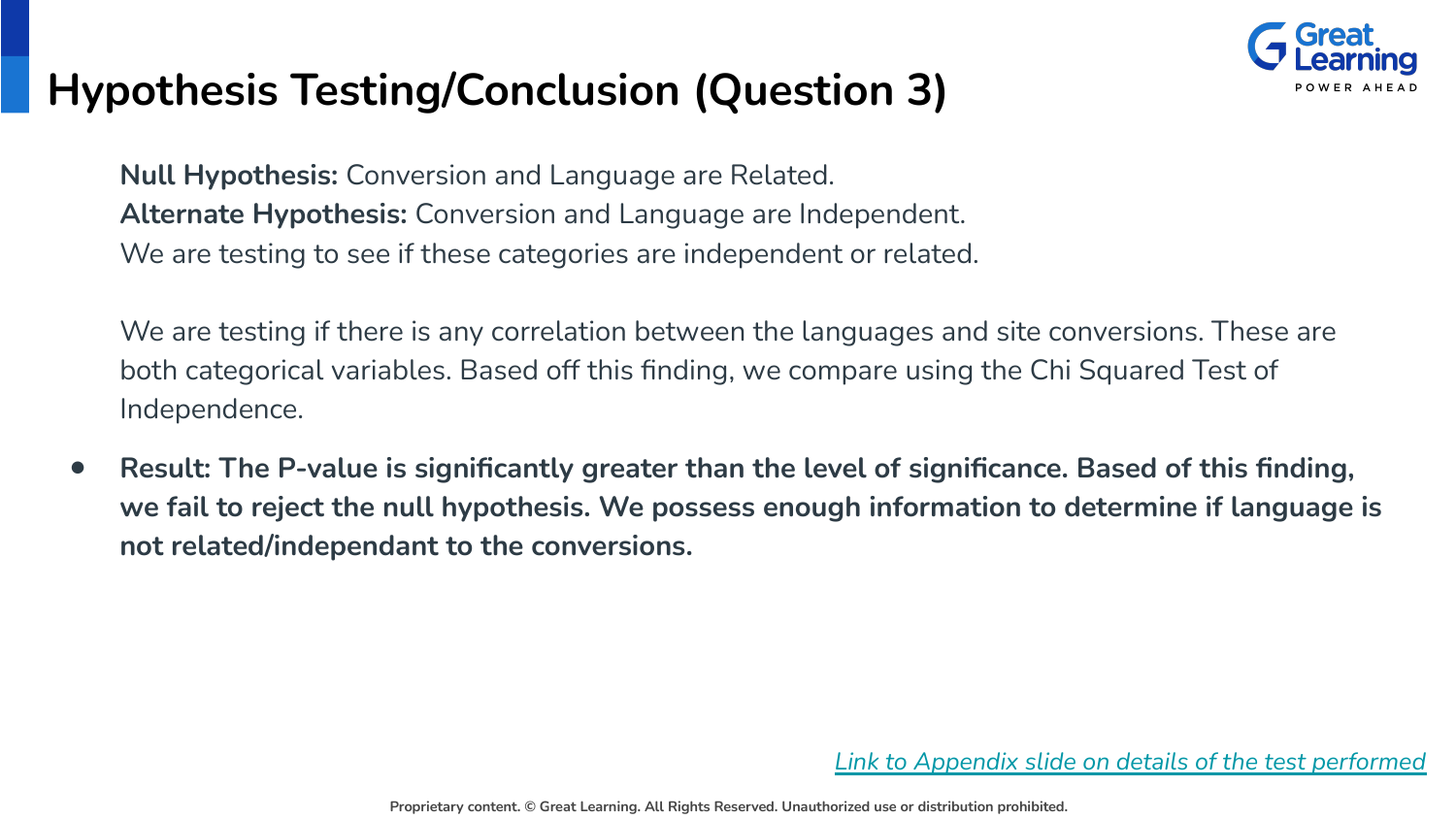

# Hypothesis Testing/Conclusion (Question 3)

Null Hypothesis: Conversion and Language are Related.
Alternate Hypothesis: Conversion and Language are Independent.
We are testing to see if these categories are independent or related.

We are testing if there is any correlation between the languages and site conversions. These are both categorical variables. Based off this finding, we compare using the Chi Squared Test of Independence.
Result: The P-value is significantly greater than the level of significance. Based of this finding, we fail to reject the null hypothesis. We possess enough information to determine if language is not related/independant to the conversions.

Link to Appendix slide on details of the test performed